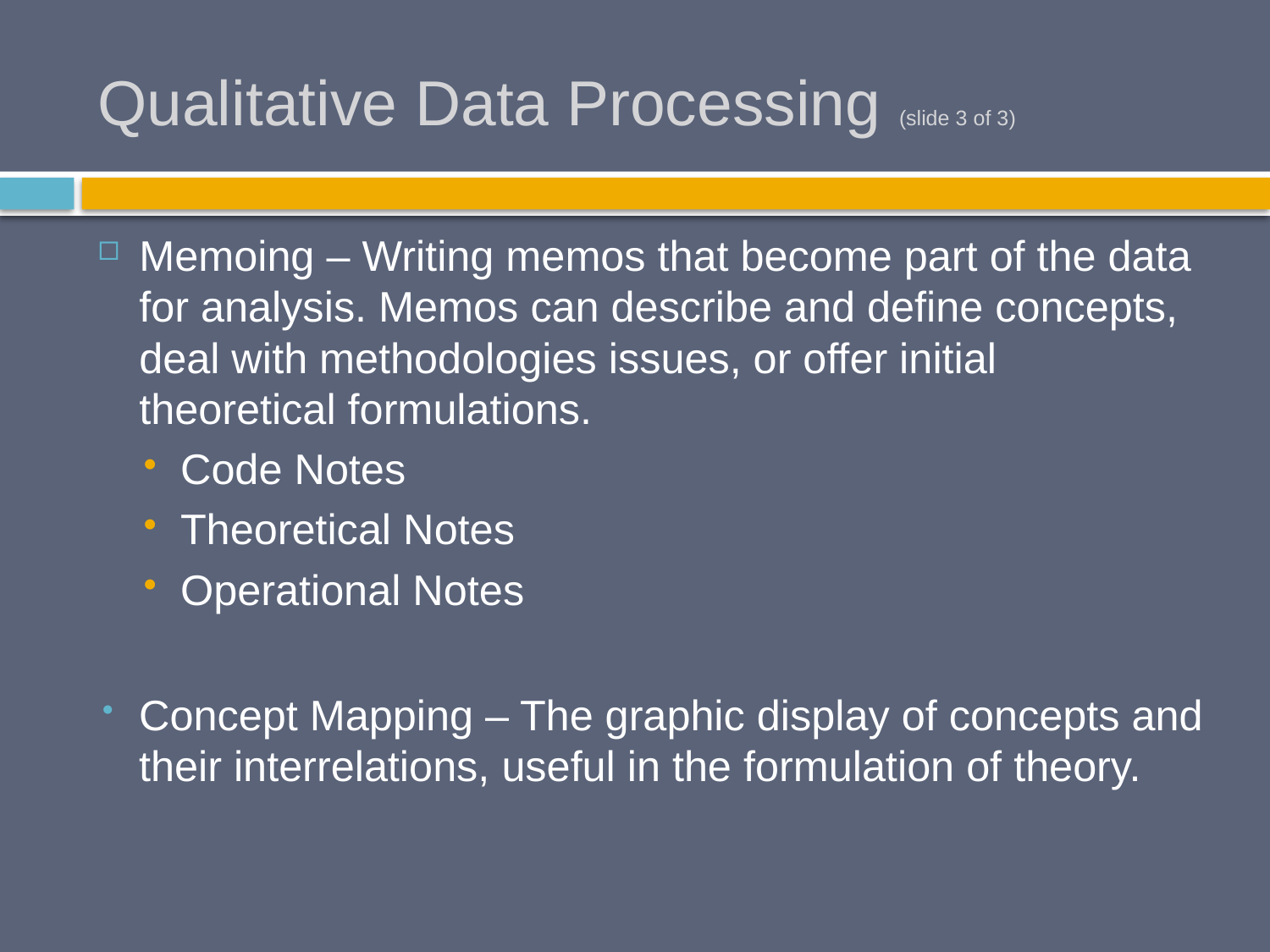

# Qualitative Data Processing (slide 3 of 3)
Memoing – Writing memos that become part of the data for analysis. Memos can describe and define concepts, deal with methodologies issues, or offer initial theoretical formulations.
Code Notes
Theoretical Notes
Operational Notes

Concept Mapping – The graphic display of concepts and their interrelations, useful in the formulation of theory.